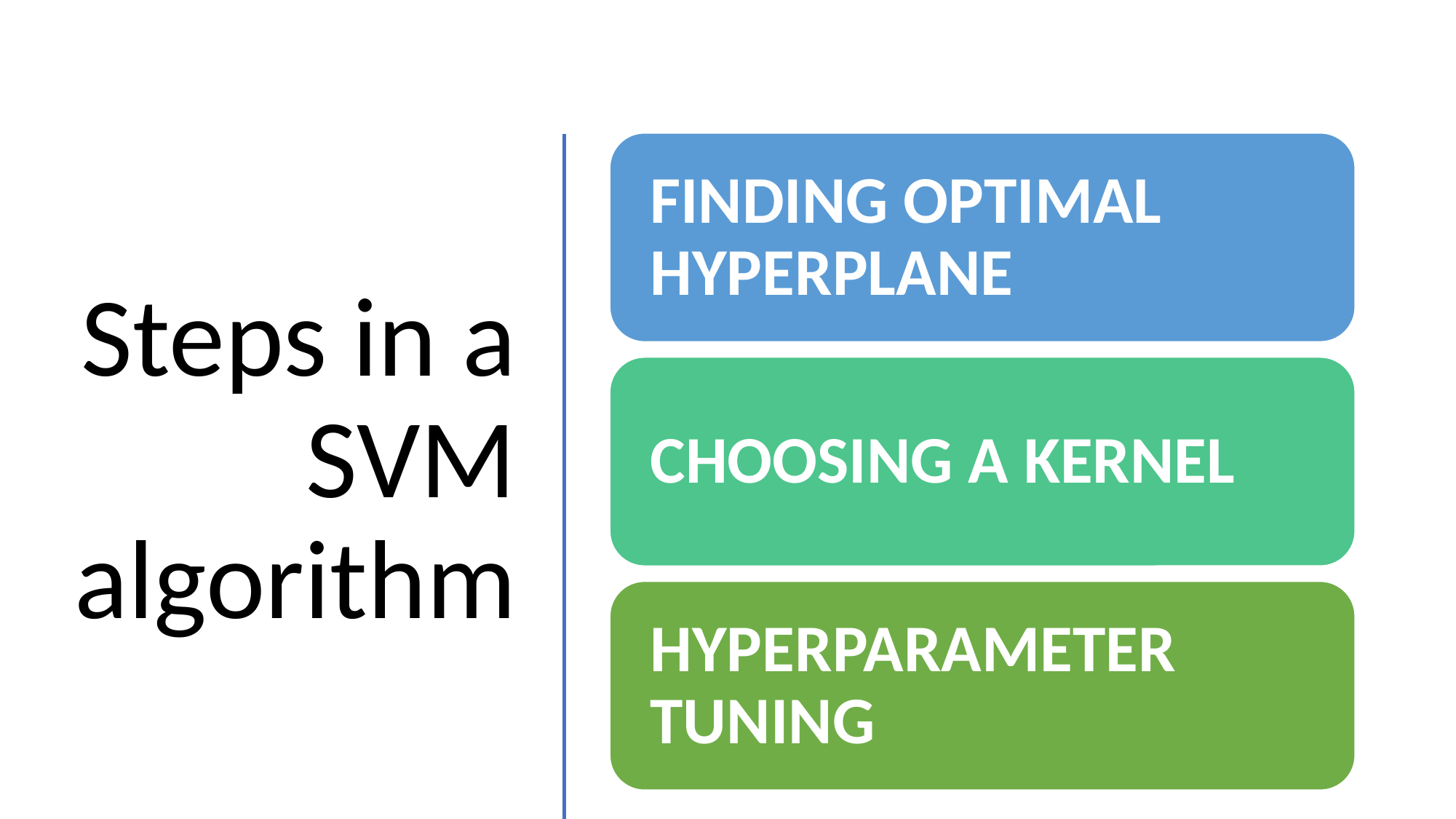

# Steps in a SVM algorithm
Finding optimal hyperplane
Choosing a Kernel
Hyperparameter Tuning